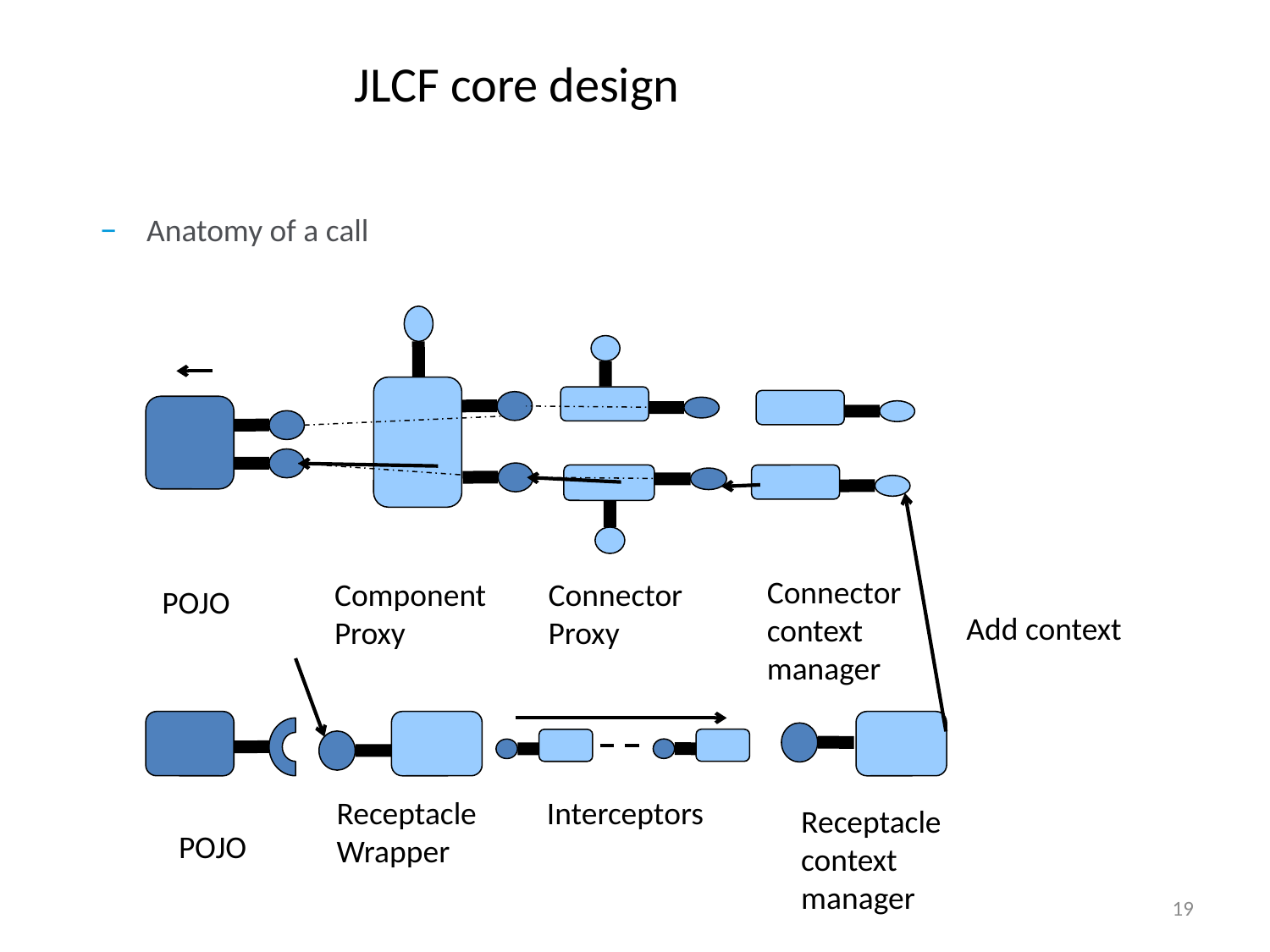

JLCF core design
Anatomy of a call

Connector context manager
Connector
Proxy
Component Proxy
POJO
Add context

Receptacle Wrapper
Interceptors
Receptacle context manager
POJO
19